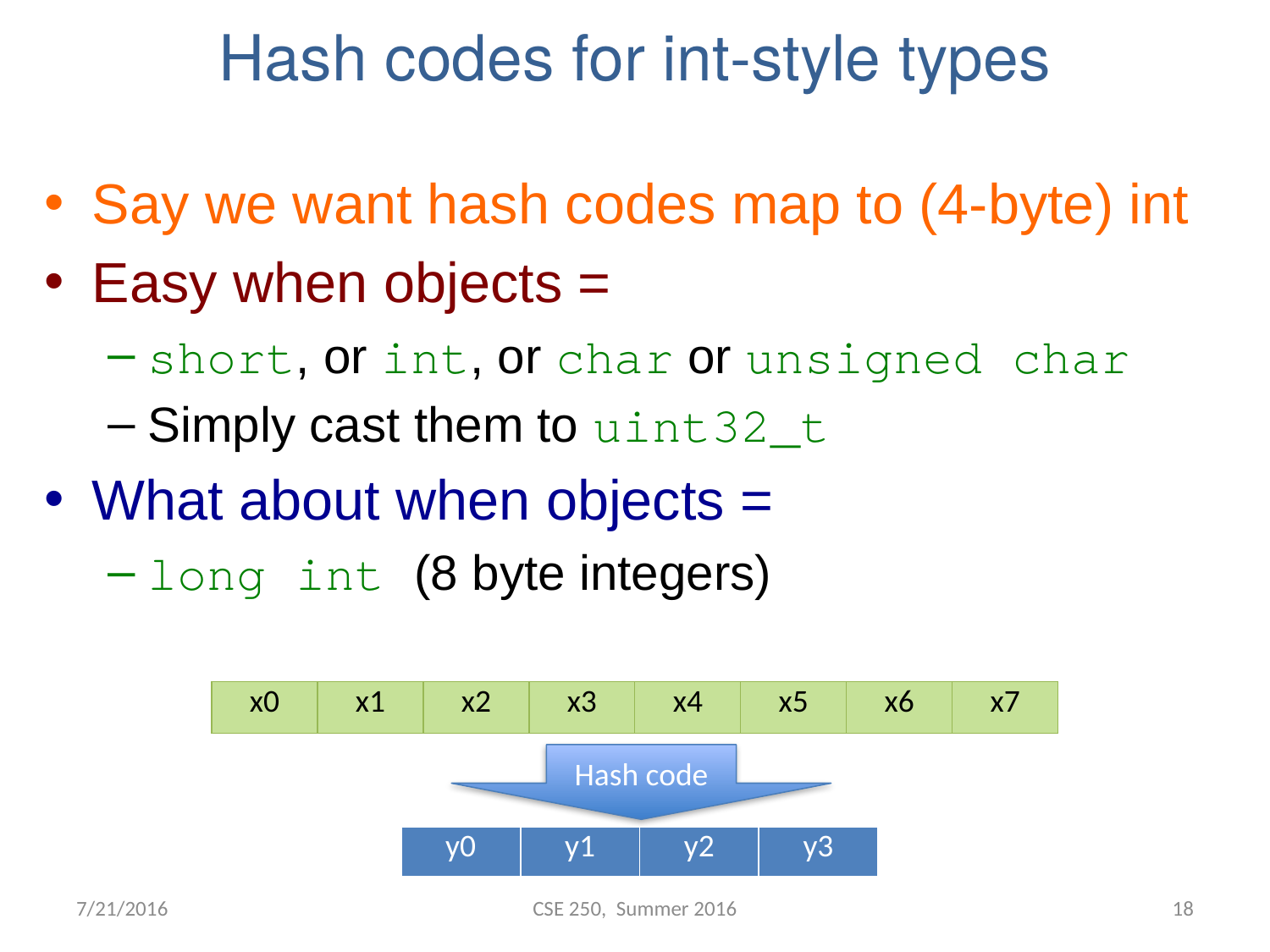

# Hash codes for int-style types
Say we want hash codes map to (4-byte) int
Easy when objects =
short, or int, or char or unsigned char
Simply cast them to uint32_t
What about when objects =
long int (8 byte integers)
| x0 | x1 | x2 | x3 | x4 | x5 | x6 | x7 |
| --- | --- | --- | --- | --- | --- | --- | --- |
Hash code
| y0 | y1 | y2 | y3 |
| --- | --- | --- | --- |
7/21/2016
CSE 250,  Summer 2016
18